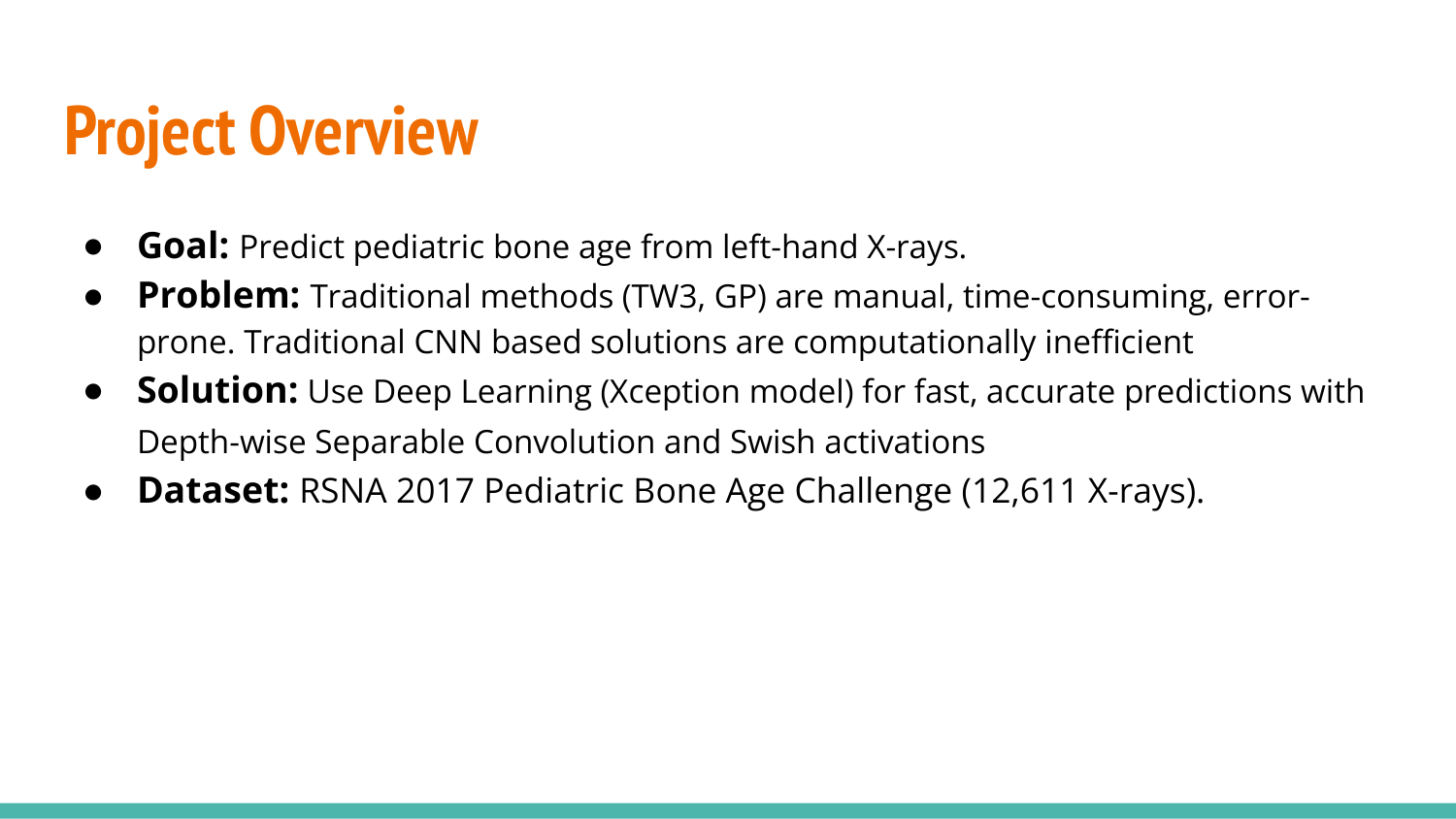

# Project Overview
Goal: Predict pediatric bone age from left-hand X-rays.
Problem: Traditional methods (TW3, GP) are manual, time-consuming, error-prone. Traditional CNN based solutions are computationally inefficient
Solution: Use Deep Learning (Xception model) for fast, accurate predictions with Depth-wise Separable Convolution and Swish activations
Dataset: RSNA 2017 Pediatric Bone Age Challenge (12,611 X-rays).